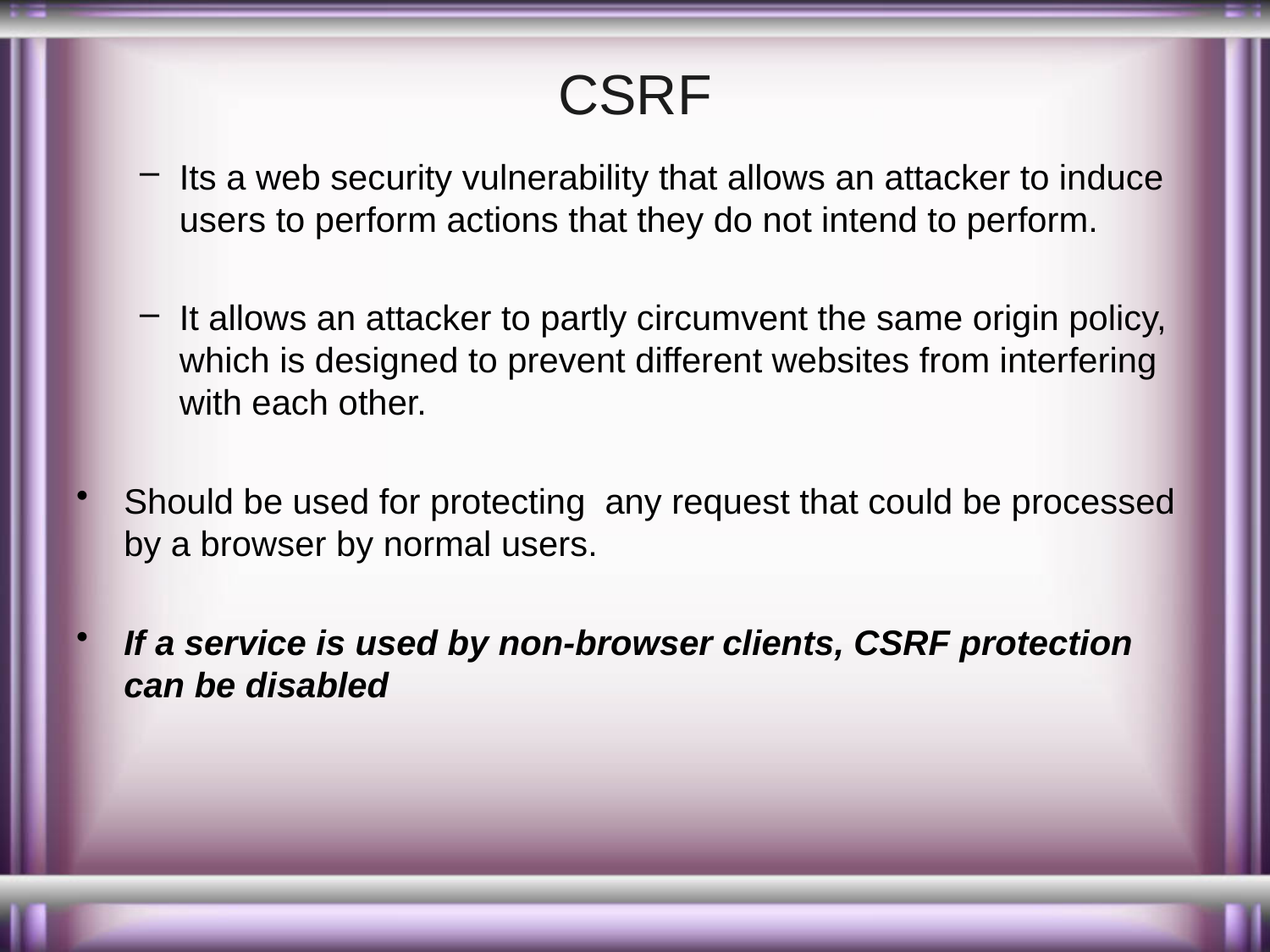

# CSRF
Its a web security vulnerability that allows an attacker to induce users to perform actions that they do not intend to perform.

It allows an attacker to partly circumvent the same origin policy, which is designed to prevent different websites from interfering with each other.

Should be used for protecting  any request that could be processed by a browser by normal users.

If a service is used by non-browser clients, CSRF protection can be disabled